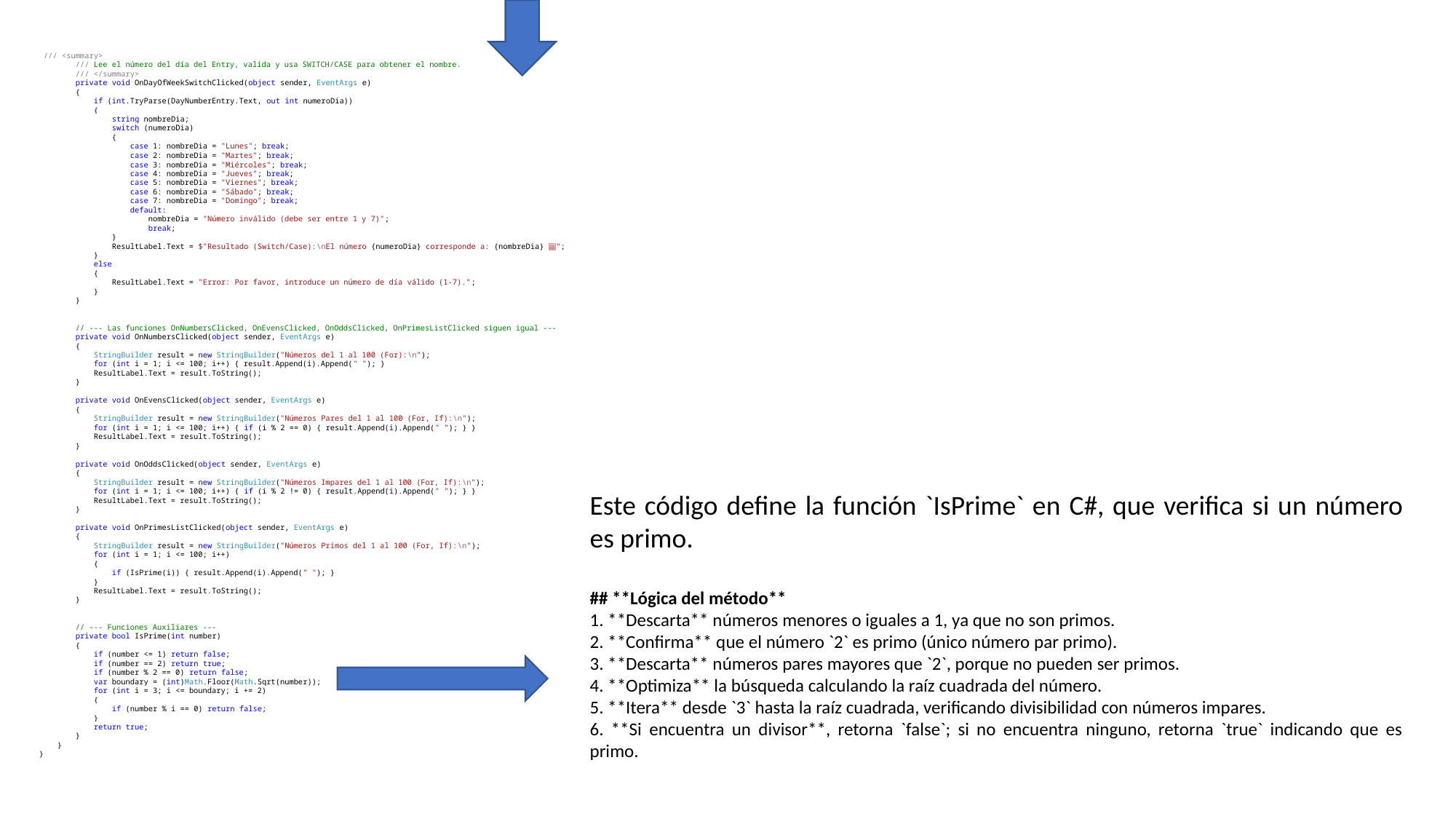

/// <summary>
        /// Lee el número del día del Entry, valida y usa SWITCH/CASE para obtener el nombre.
        /// </summary>
        private void OnDayOfWeekSwitchClicked(object sender, EventArgs e)
        {
            if (int.TryParse(DayNumberEntry.Text, out int numeroDia))
            {
                string nombreDia;
                switch (numeroDia)
                {
                    case 1: nombreDia = "Lunes"; break;
                    case 2: nombreDia = "Martes"; break;
                    case 3: nombreDia = "Miércoles"; break;
                    case 4: nombreDia = "Jueves"; break;
                    case 5: nombreDia = "Viernes"; break;
                    case 6: nombreDia = "Sábado"; break;
                    case 7: nombreDia = "Domingo"; break;
                    default:
                        nombreDia = "Número inválido (debe ser entre 1 y 7)";
                        break;
                }
                ResultLabel.Text = $"Resultado (Switch/Case):\nEl número {numeroDia} corresponde a: {nombreDia} 📅";
            }
            else
            {
                ResultLabel.Text = "Error: Por favor, introduce un número de día válido (1-7).";
            }
        }

        // --- Las funciones OnNumbersClicked, OnEvensClicked, OnOddsClicked, OnPrimesListClicked siguen igual ---
        private void OnNumbersClicked(object sender, EventArgs e)
        {
            StringBuilder result = new StringBuilder("Números del 1 al 100 (For):\n");
            for (int i = 1; i <= 100; i++) { result.Append(i).Append(" "); }
            ResultLabel.Text = result.ToString();
        }

        private void OnEvensClicked(object sender, EventArgs e)
        {
            StringBuilder result = new StringBuilder("Números Pares del 1 al 100 (For, If):\n");
            for (int i = 1; i <= 100; i++) { if (i % 2 == 0) { result.Append(i).Append(" "); } }
            ResultLabel.Text = result.ToString();
        }

        private void OnOddsClicked(object sender, EventArgs e)
        {
            StringBuilder result = new StringBuilder("Números Impares del 1 al 100 (For, If):\n");
            for (int i = 1; i <= 100; i++) { if (i % 2 != 0) { result.Append(i).Append(" "); } }
            ResultLabel.Text = result.ToString();
        }

        private void OnPrimesListClicked(object sender, EventArgs e)
        {
            StringBuilder result = new StringBuilder("Números Primos del 1 al 100 (For, If):\n");
            for (int i = 1; i <= 100; i++)
            {
                if (IsPrime(i)) { result.Append(i).Append(" "); }
            }
            ResultLabel.Text = result.ToString();
        }

        // --- Funciones Auxiliares ---
        private bool IsPrime(int number)
        {
            if (number <= 1) return false;
            if (number == 2) return true;
            if (number % 2 == 0) return false;
            var boundary = (int)Math.Floor(Math.Sqrt(number));
            for (int i = 3; i <= boundary; i += 2)
            {
                if (number % i == 0) return false;
            }
            return true;
        }
    }
}
Este código define la función `IsPrime` en C#, que verifica si un número es primo.

## **Lógica del método**
1. **Descarta** números menores o iguales a 1, ya que no son primos.
2. **Confirma** que el número `2` es primo (único número par primo).
3. **Descarta** números pares mayores que `2`, porque no pueden ser primos.
4. **Optimiza** la búsqueda calculando la raíz cuadrada del número.
5. **Itera** desde `3` hasta la raíz cuadrada, verificando divisibilidad con números impares.
6. **Si encuentra un divisor**, retorna `false`; si no encuentra ninguno, retorna `true` indicando que es primo.